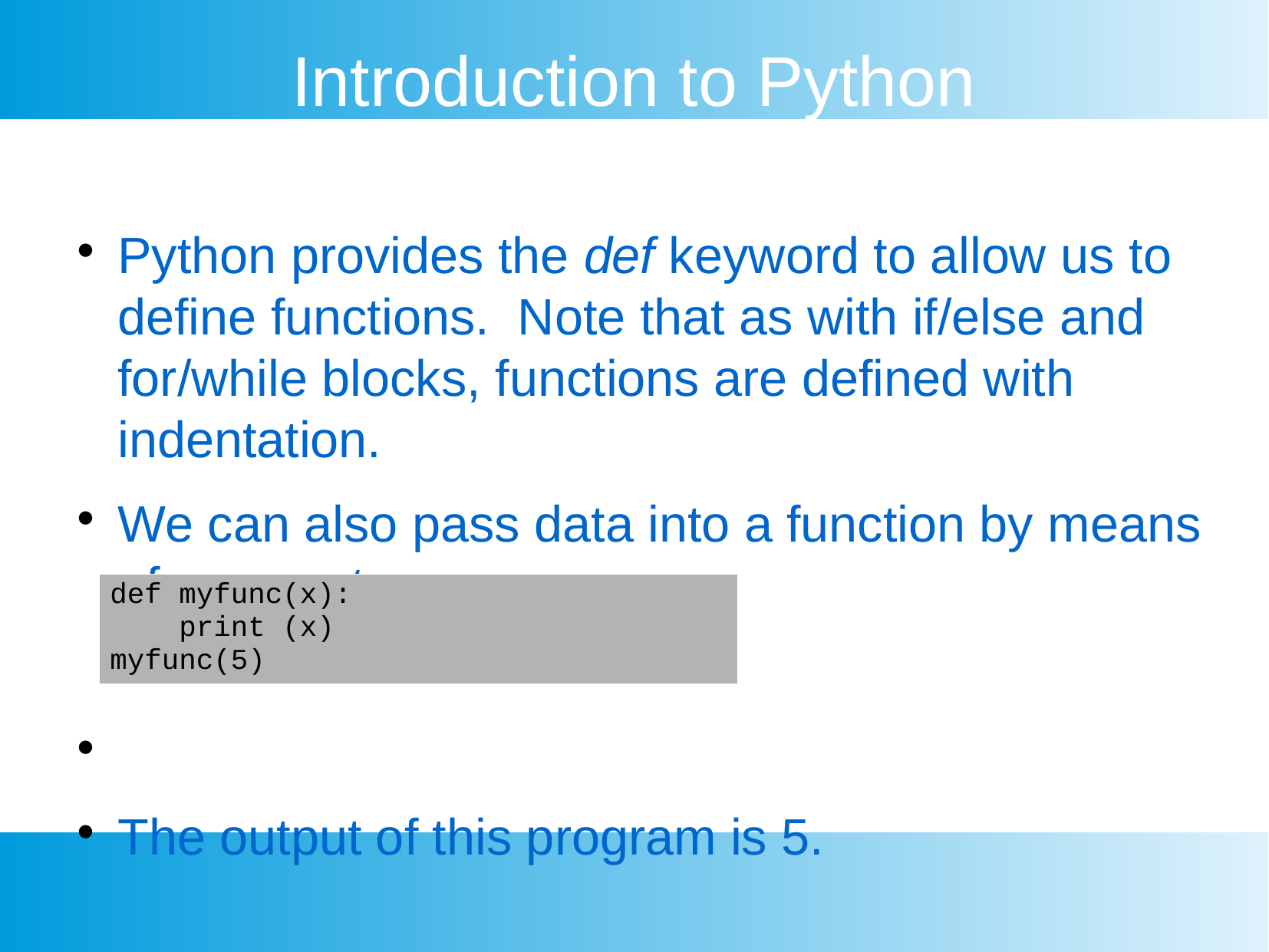

Introduction to Python
Python provides the def keyword to allow us to define functions.  Note that as with if/else and for/while blocks, functions are defined with indentation.
We can also pass data into a function by means of parameters.

The output of this program is 5.
| def myfunc(x): print (x) myfunc(5) |
| --- |